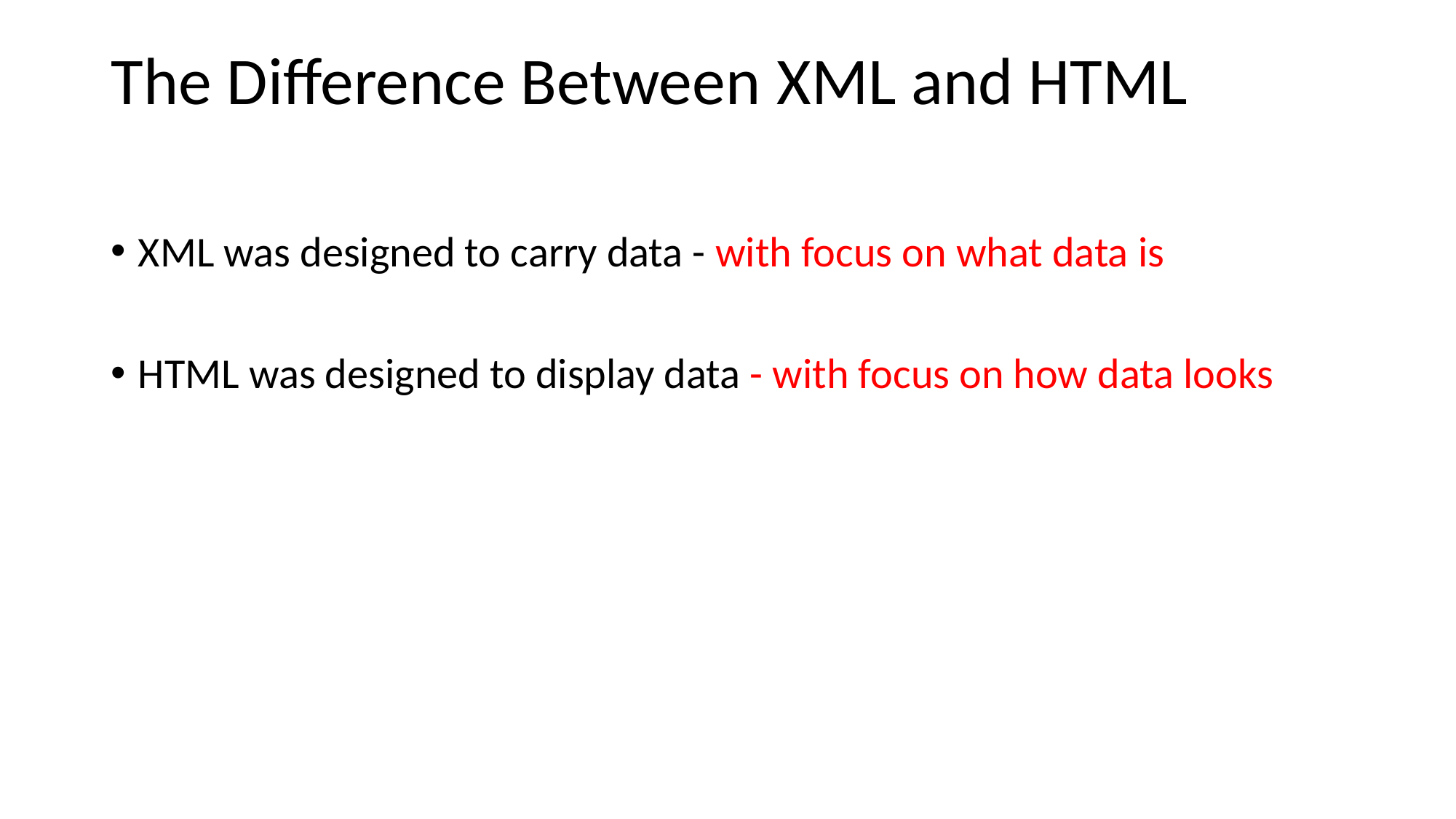

# The Difference Between XML and HTML
XML was designed to carry data - with focus on what data is

HTML was designed to display data - with focus on how data looks